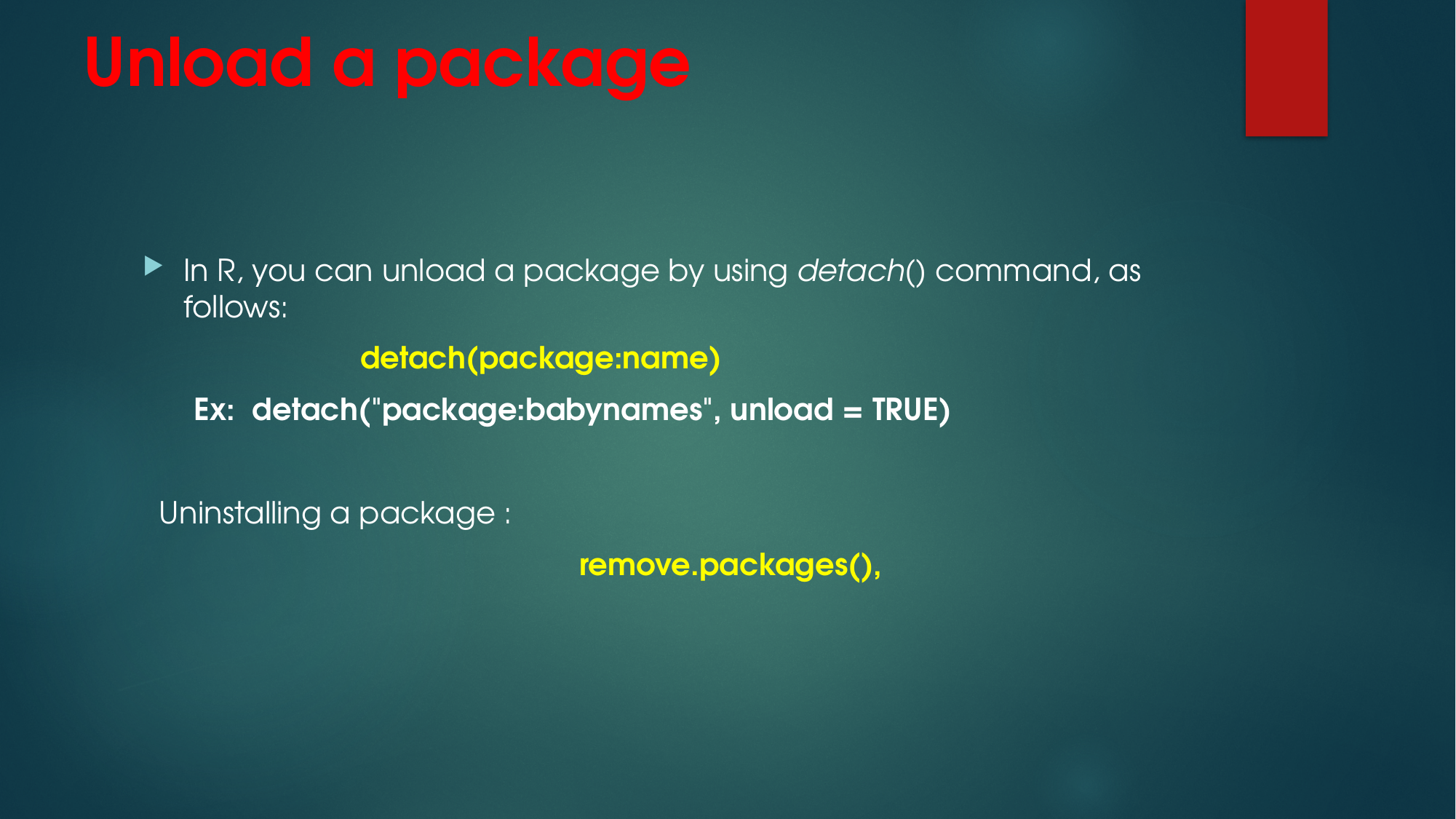

# Unload a package
In R, you can unload a package by using detach() command, as follows:
                          detach(package:name)
      Ex:  detach("package:babynames", unload = TRUE)

  Uninstalling a package :
 				remove.packages(),